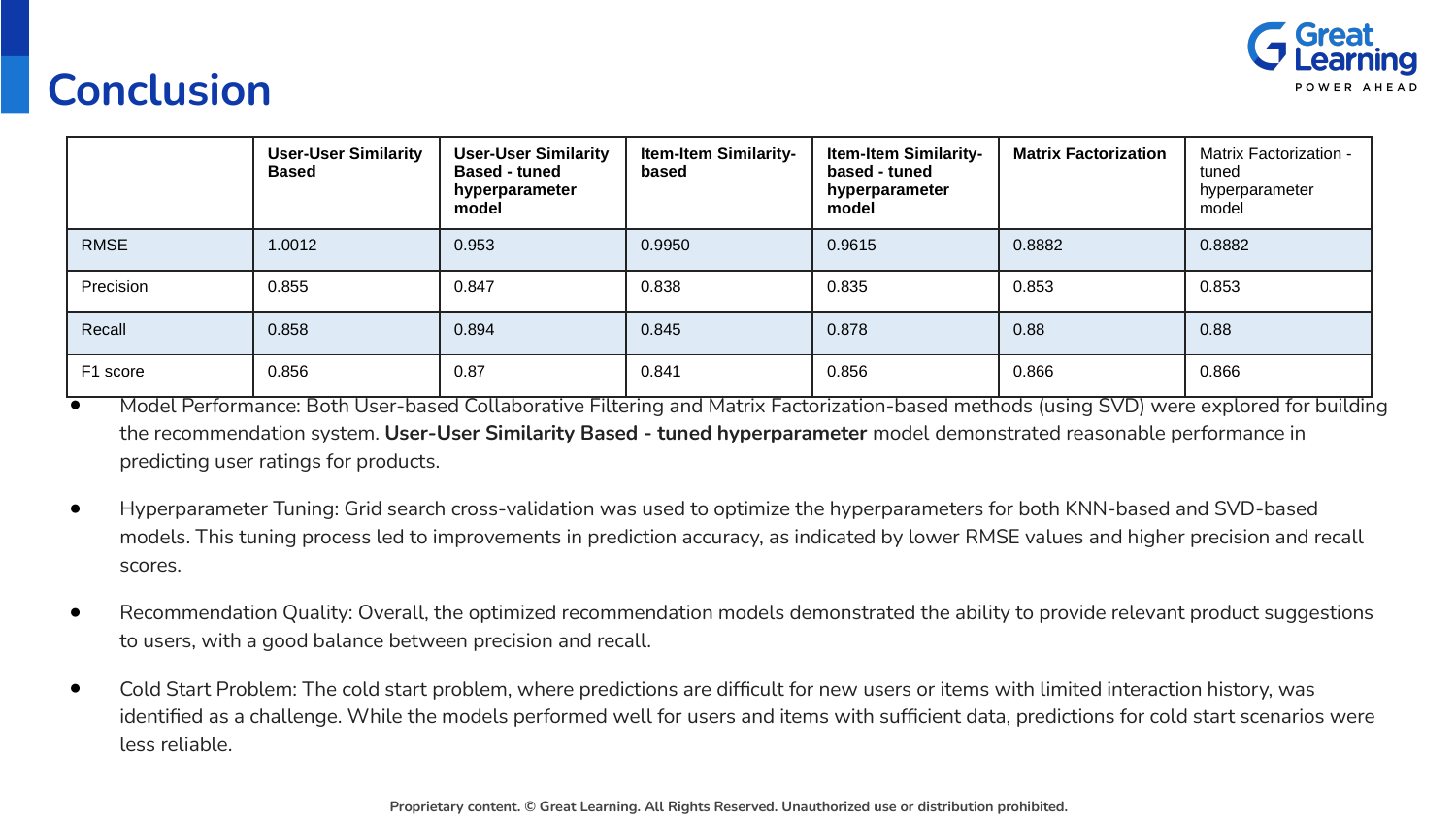

# Conclusion

Model Performance: Both User-based Collaborative Filtering and Matrix Factorization-based methods (using SVD) were explored for building the recommendation system. User-User Similarity Based - tuned hyperparameter model demonstrated reasonable performance in predicting user ratings for products.
Hyperparameter Tuning: Grid search cross-validation was used to optimize the hyperparameters for both KNN-based and SVD-based models. This tuning process led to improvements in prediction accuracy, as indicated by lower RMSE values and higher precision and recall scores.
Recommendation Quality: Overall, the optimized recommendation models demonstrated the ability to provide relevant product suggestions to users, with a good balance between precision and recall.
Cold Start Problem: The cold start problem, where predictions are difficult for new users or items with limited interaction history, was identified as a challenge. While the models performed well for users and items with sufficient data, predictions for cold start scenarios were less reliable.
|  | User-User Similarity Based | User-User Similarity Based - tuned hyperparameter model | Item-Item Similarity-based | Item-Item Similarity-based - tuned hyperparameter model | Matrix Factorization | Matrix Factorization - tuned hyperparameter model |
| --- | --- | --- | --- | --- | --- | --- |
| RMSE | 1.0012 | 0.953 | 0.9950 | 0.9615 | 0.8882 | 0.8882 |
| Precision | 0.855 | 0.847 | 0.838 | 0.835 | 0.853 | 0.853 |
| Recall | 0.858 | 0.894 | 0.845 | 0.878 | 0.88 | 0.88 |
| F1 score | 0.856 | 0.87 | 0.841 | 0.856 | 0.866 | 0.866 |